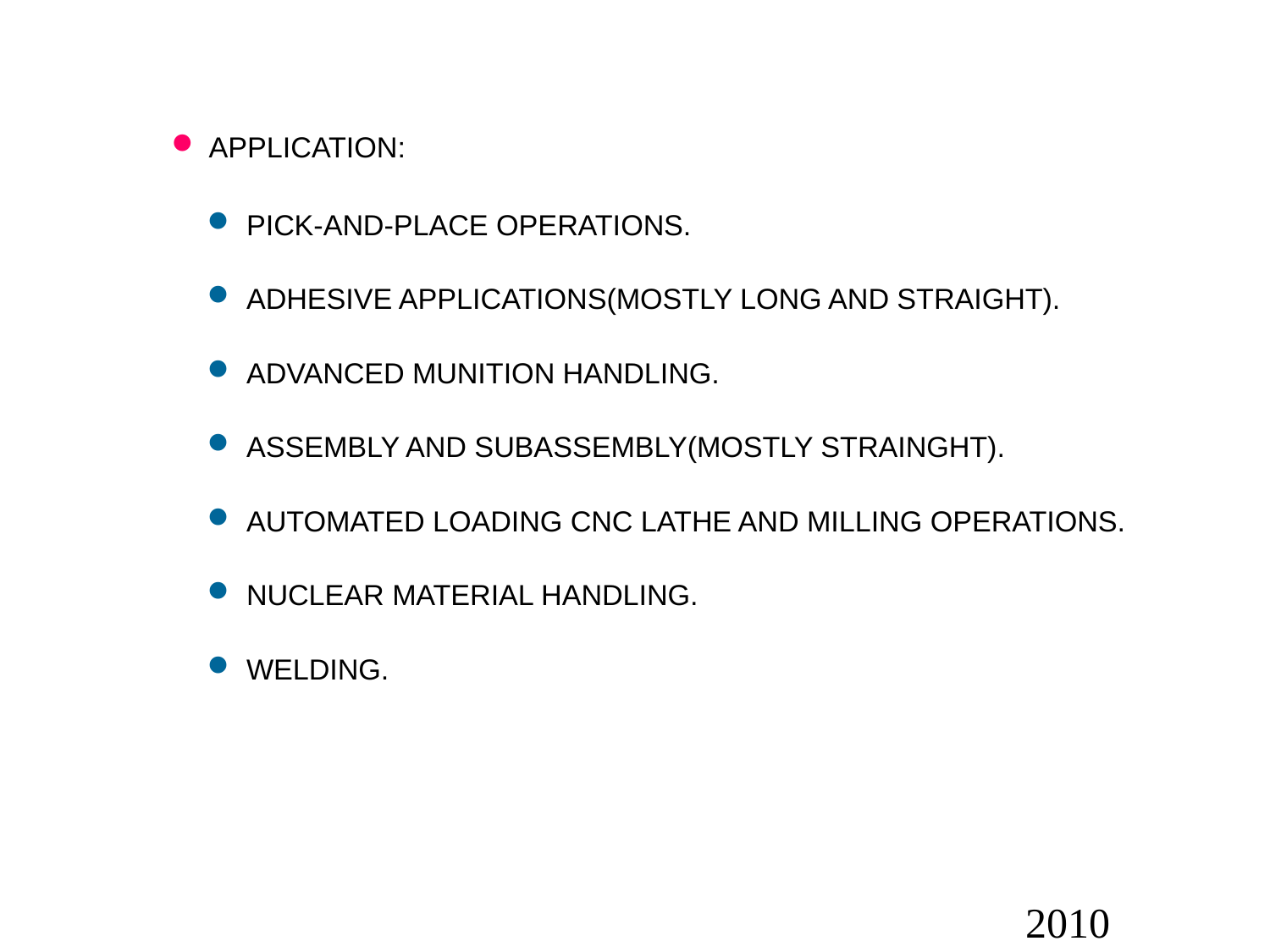

APPLICATION:

PICK-AND-PLACE OPERATIONS.

ADHESIVE APPLICATIONS(MOSTLY LONG AND STRAIGHT).

ADVANCED MUNITION HANDLING.

ASSEMBLY AND SUBASSEMBLY(MOSTLY STRAINGHT).

AUTOMATED LOADING CNC LATHE AND MILLING OPERATIONS.

NUCLEAR MATERIAL HANDLING.

WELDING.
# 2010
40